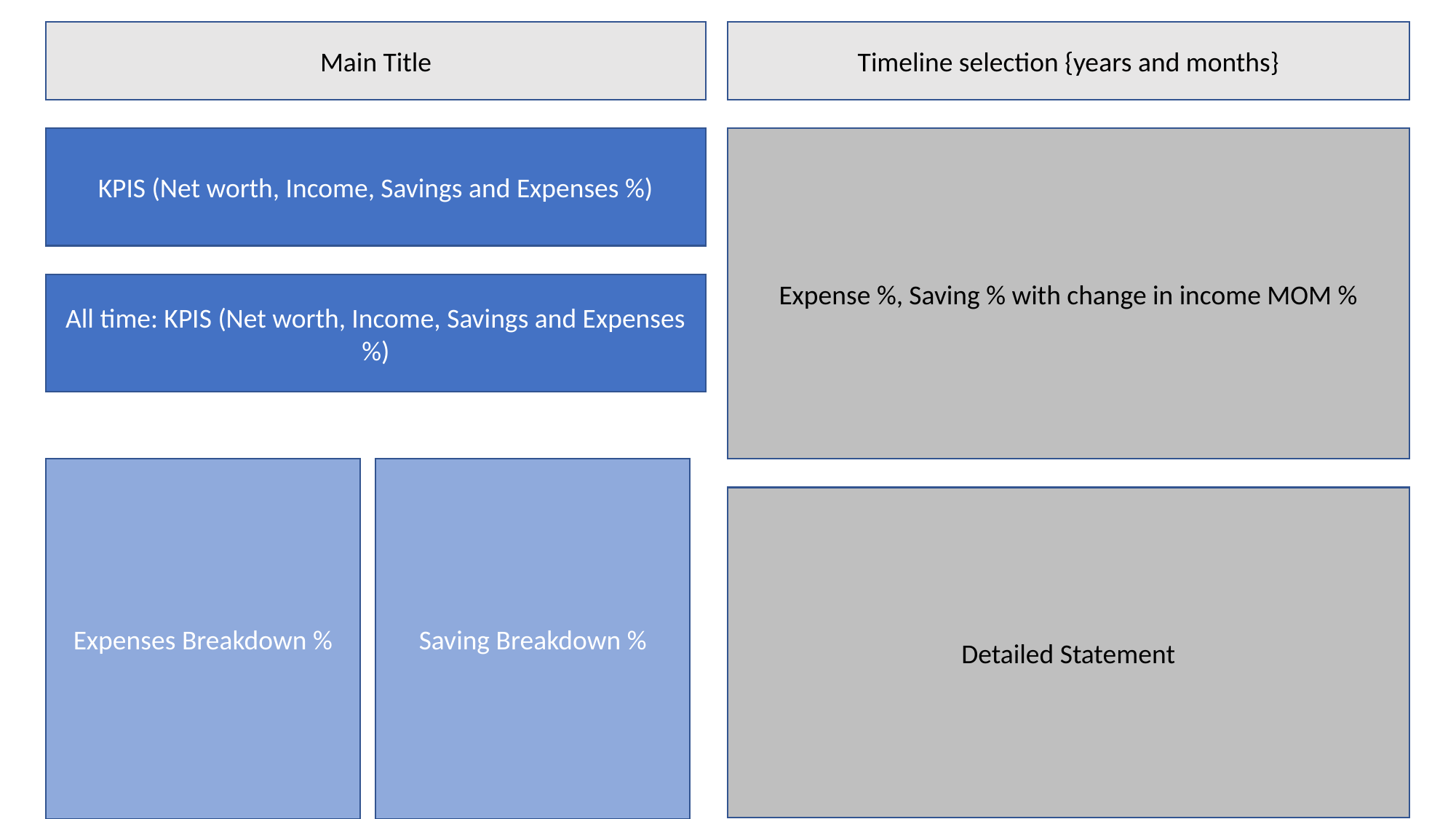

Main Title
Timeline selection {years and months}
KPIS (Net worth, Income, Savings and Expenses %)
Expense %, Saving % with change in income MOM %
All time: KPIS (Net worth, Income, Savings and Expenses %)
Expenses Breakdown %
Saving Breakdown %
Detailed Statement